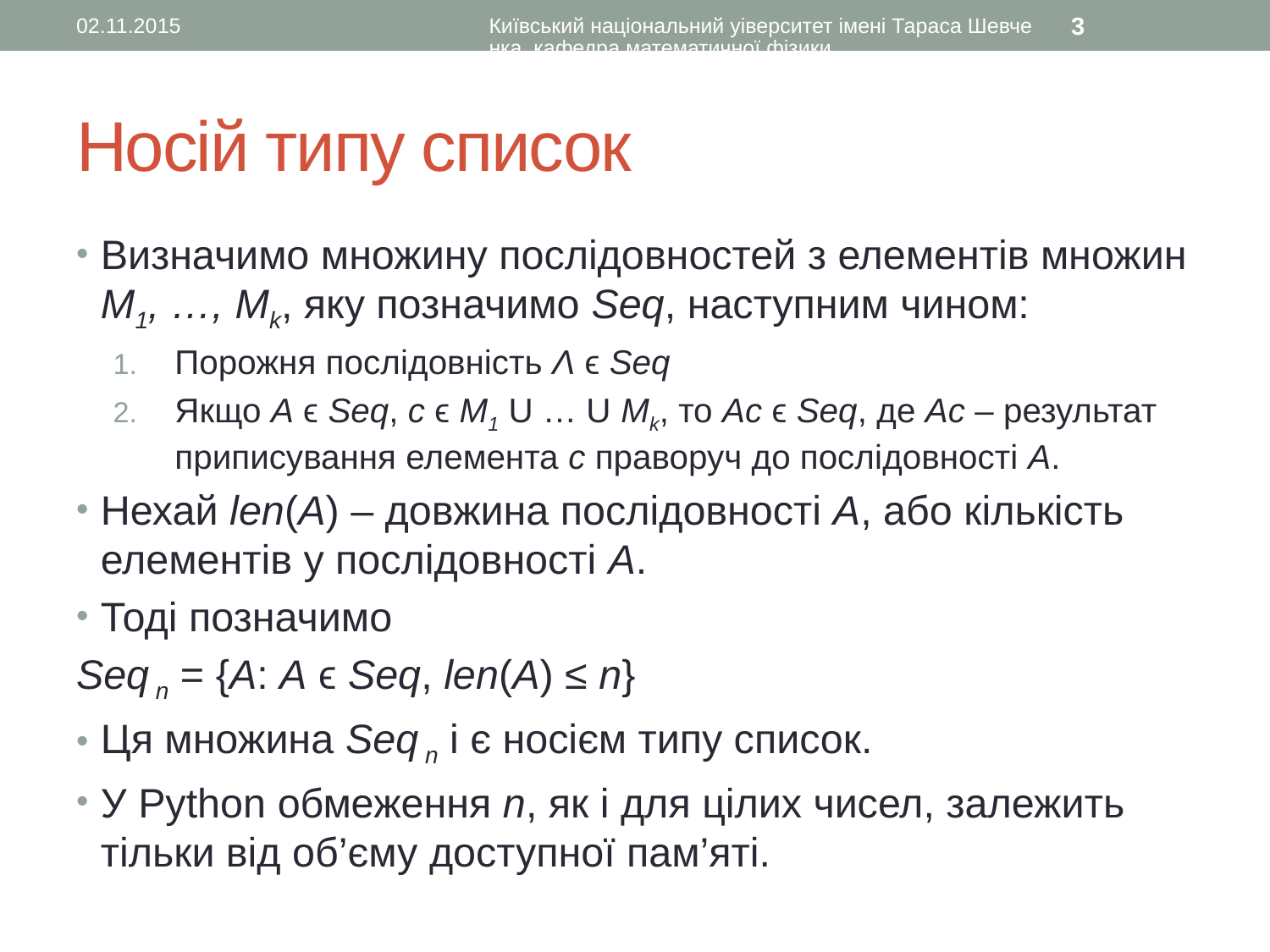

02.11.2015
Київський національний уіверситет імені Тараса Шевченка, кафедра математичної фізики
3
# Носій типу список
Визначимо множину послідовностей з елементів множин M1, …, Mk, яку позначимо Seq, наступним чином:
Порожня послідовність Λ ϵ Seq
Якщо A ϵ Seq, c ϵ M1 U … U Mk, то Ac ϵ Seq, де Ac – результат приписування елемента c праворуч до послідовності A.
Нехай len(A) – довжина послідовності A, або кількість елементів у послідовності A.
Тоді позначимо
Seq n = {A: A ϵ Seq, len(A) ≤ n}
Ця множина Seq n і є носієм типу список.
У Python обмеження n, як і для цілих чисел, залежить тільки від об’єму доступної пам’яті.